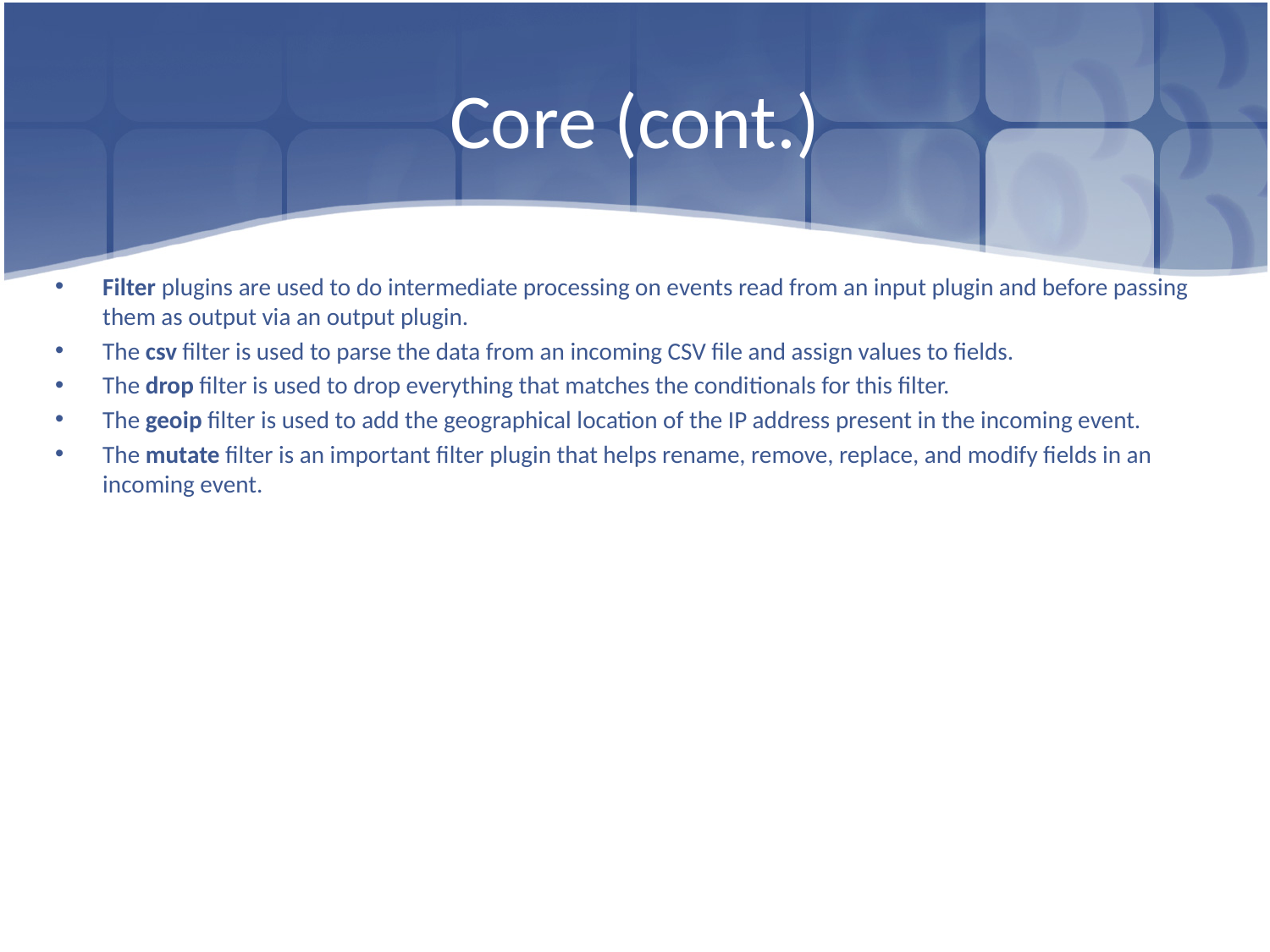

# Core (cont.)
Filter plugins are used to do intermediate processing on events read from an input plugin and before passing them as output via an output plugin.
The csv filter is used to parse the data from an incoming CSV file and assign values to fields.
The drop filter is used to drop everything that matches the conditionals for this filter.
The geoip filter is used to add the geographical location of the IP address present in the incoming event.
The mutate filter is an important filter plugin that helps rename, remove, replace, and modify fields in an incoming event.